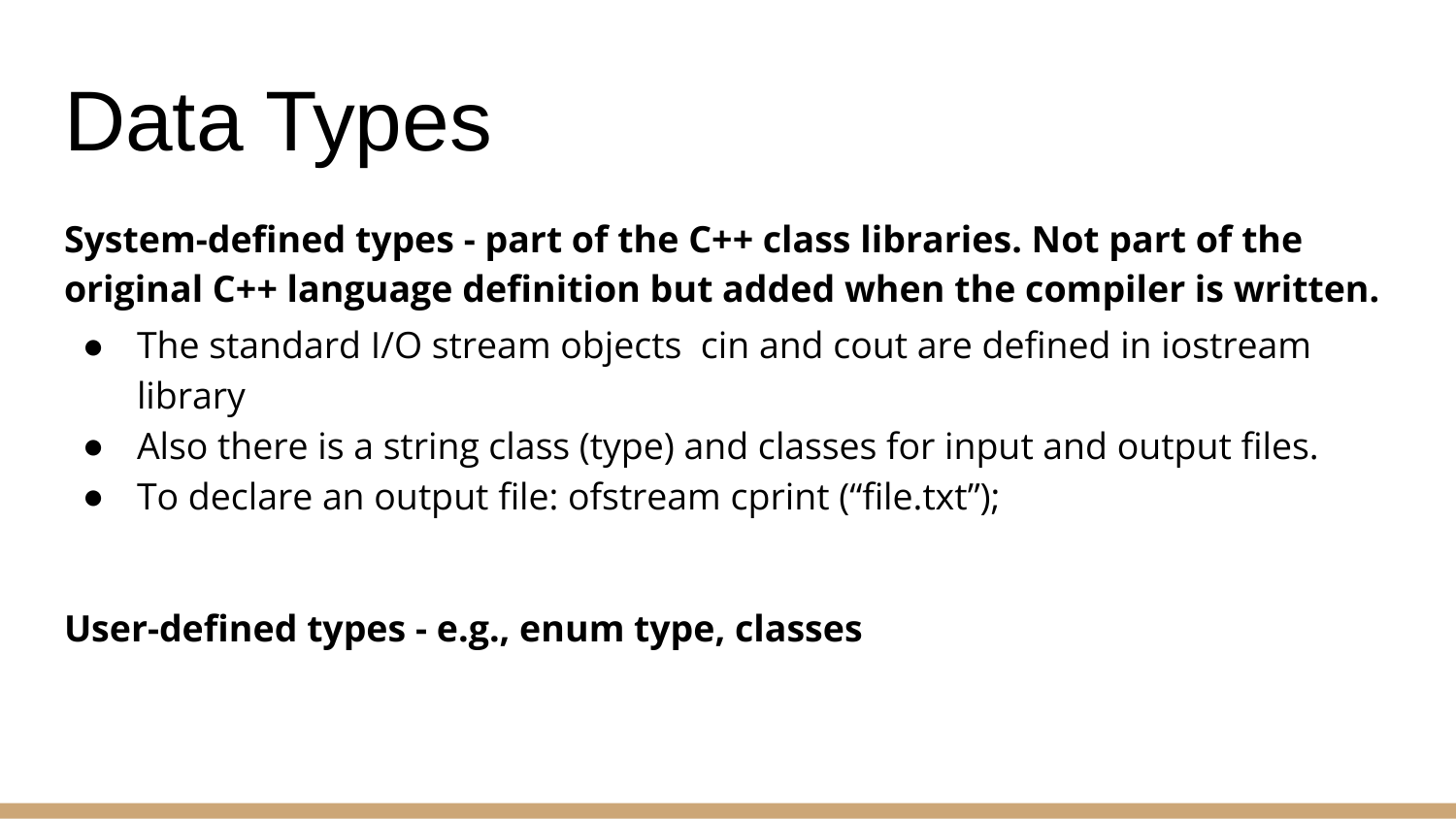

# Data Types
System-defined types - part of the C++ class libraries. Not part of the original C++ language definition but added when the compiler is written.
The standard I/O stream objects  cin and cout are defined in iostream library
Also there is a string class (type) and classes for input and output files.
To declare an output file: ofstream cprint (“file.txt”);

User-defined types - e.g., enum type, classes